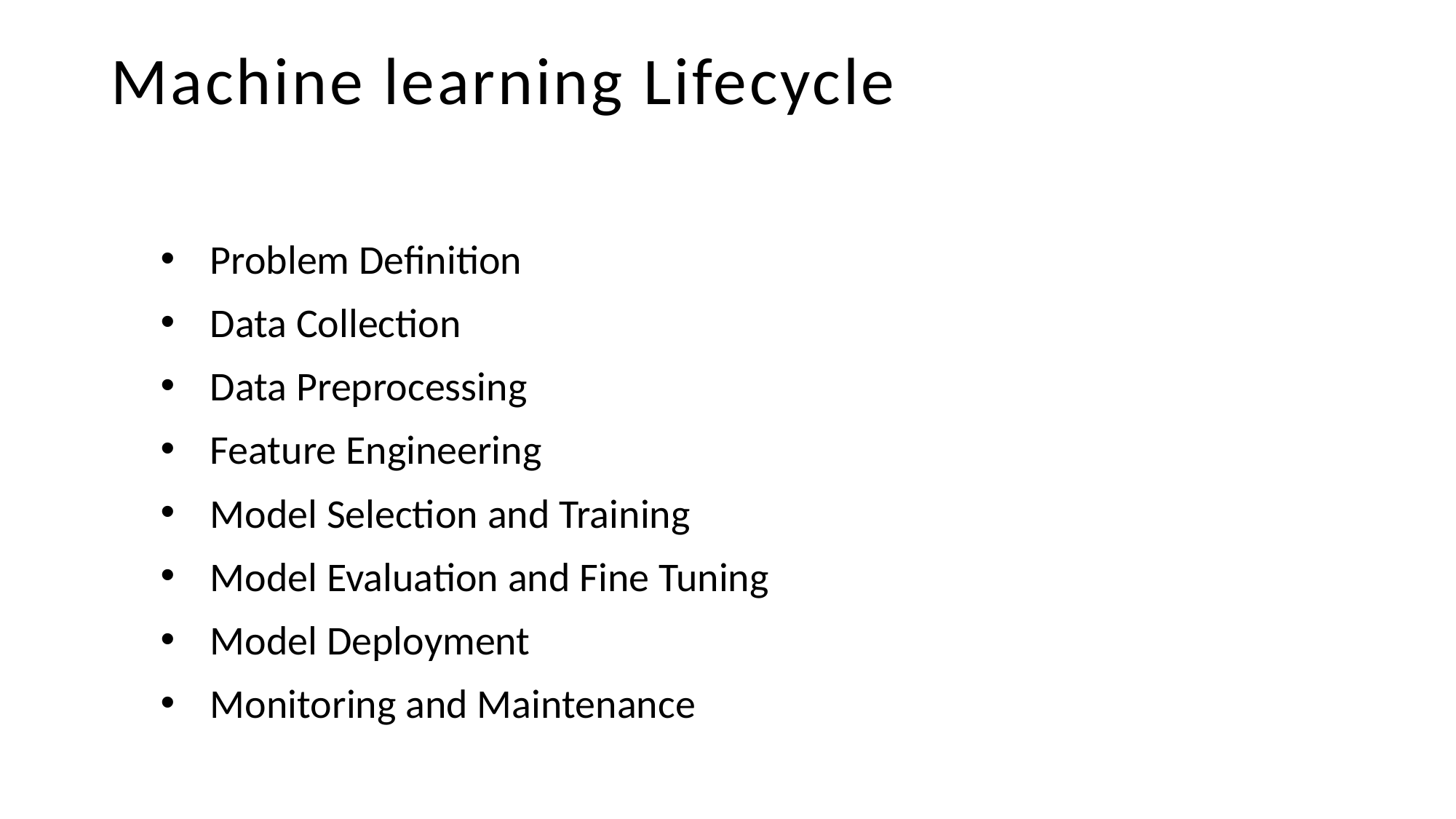

# Machine learning Lifecycle
Problem Definition
Data Collection
Data Preprocessing
Feature Engineering
Model Selection and Training
Model Evaluation and Fine Tuning
Model Deployment
Monitoring and Maintenance